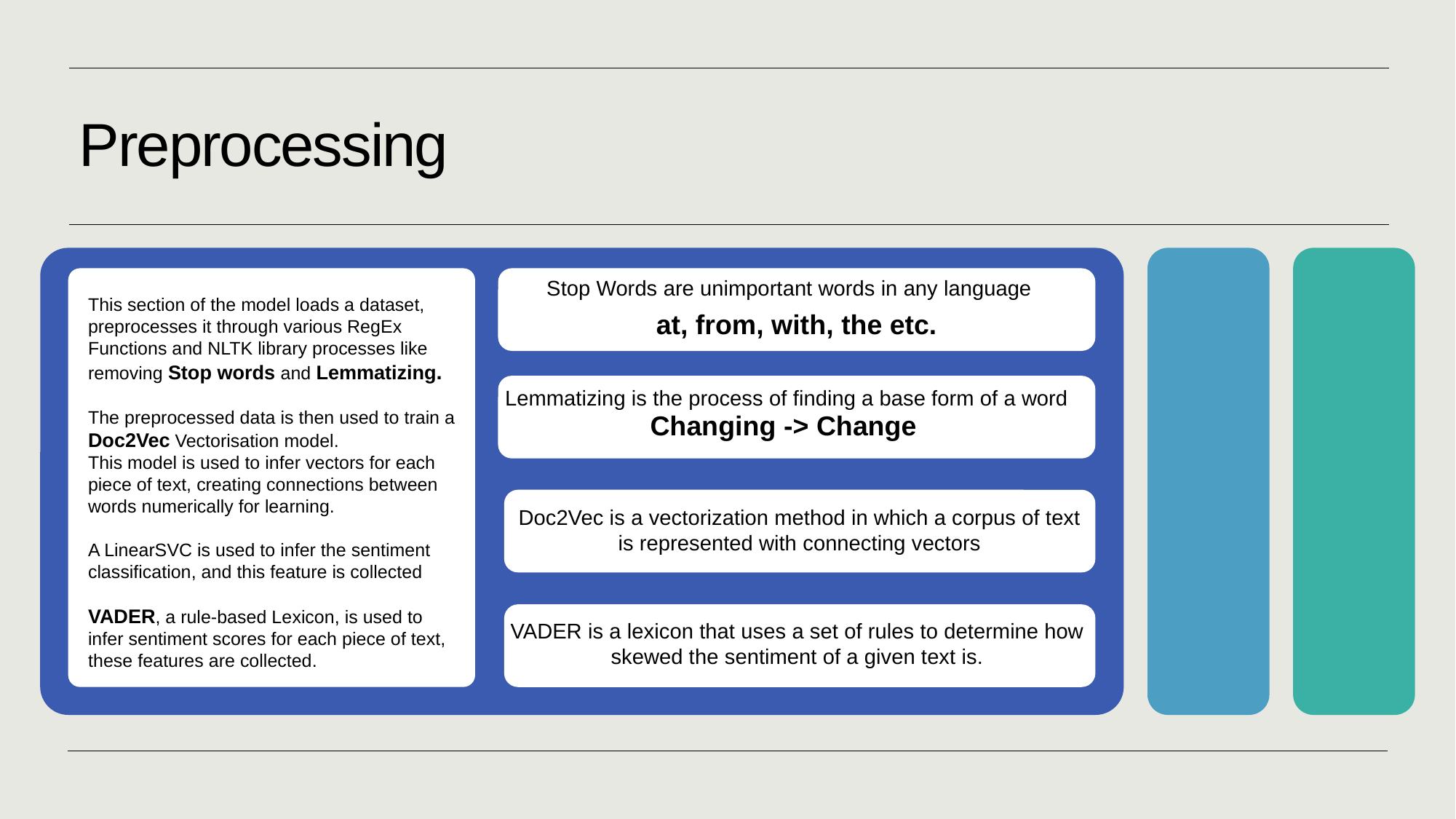

# Preprocessing

Stop Words are unimportant words in any language
This section of the model loads a dataset, preprocesses it through various RegEx Functions and NLTK library processes like removing Stop words and Lemmatizing.

The preprocessed data is then used to train a Doc2Vec Vectorisation model.
This model is used to infer vectors for each piece of text, creating connections between words numerically for learning.

A LinearSVC is used to infer the sentiment classification, and this feature is collected

VADER, a rule-based Lexicon, is used to infer sentiment scores for each piece of text, these features are collected.
at, from, with, the etc.

Lemmatizing is the process of finding a base form of a word
Changing -> Change

Doc2Vec is a vectorization method in which a corpus of text is represented with connecting vectors

VADER is a lexicon that uses a set of rules to determine how skewed the sentiment of a given text is.